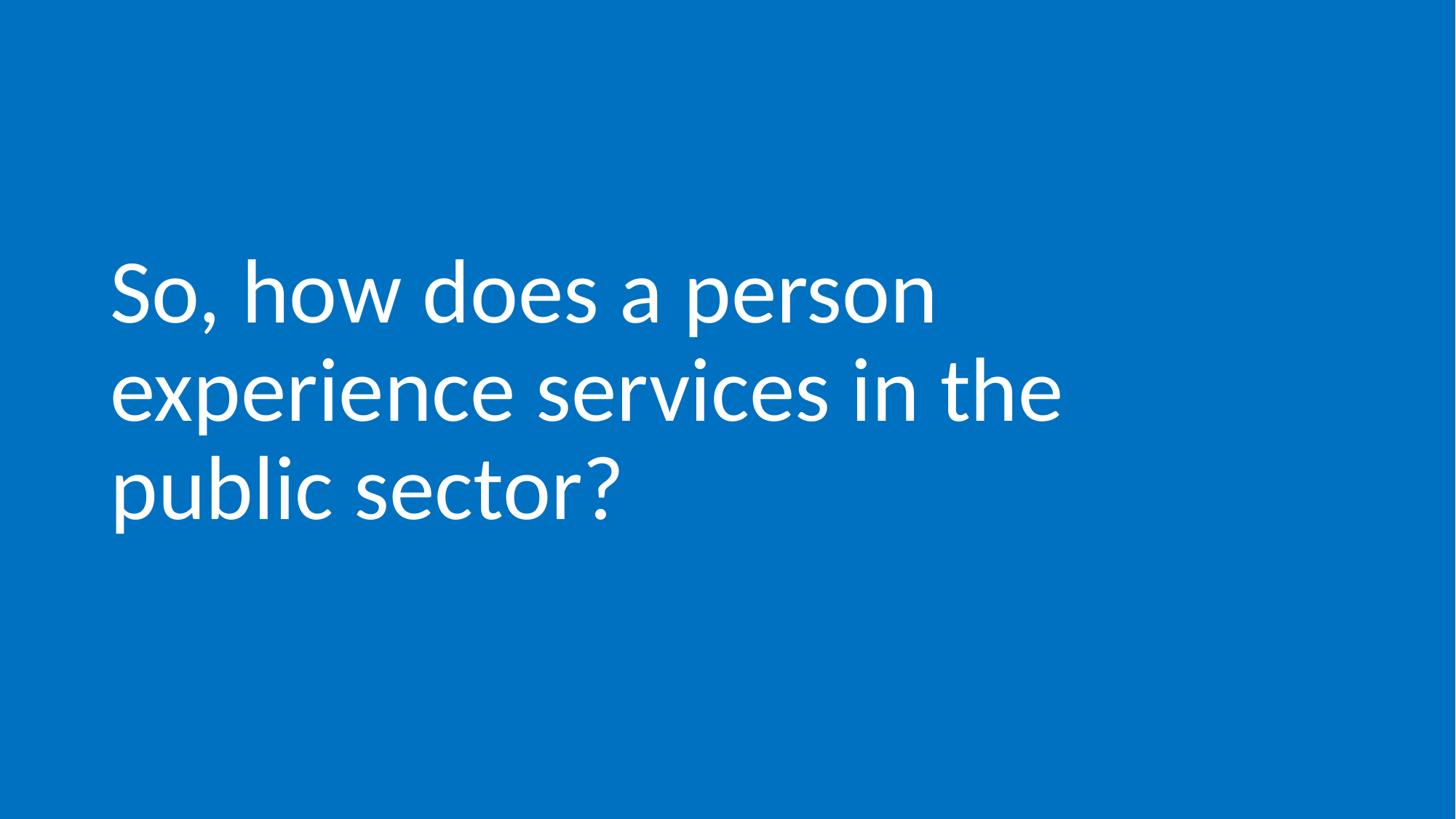

# So, how does a person experience services in the public sector?